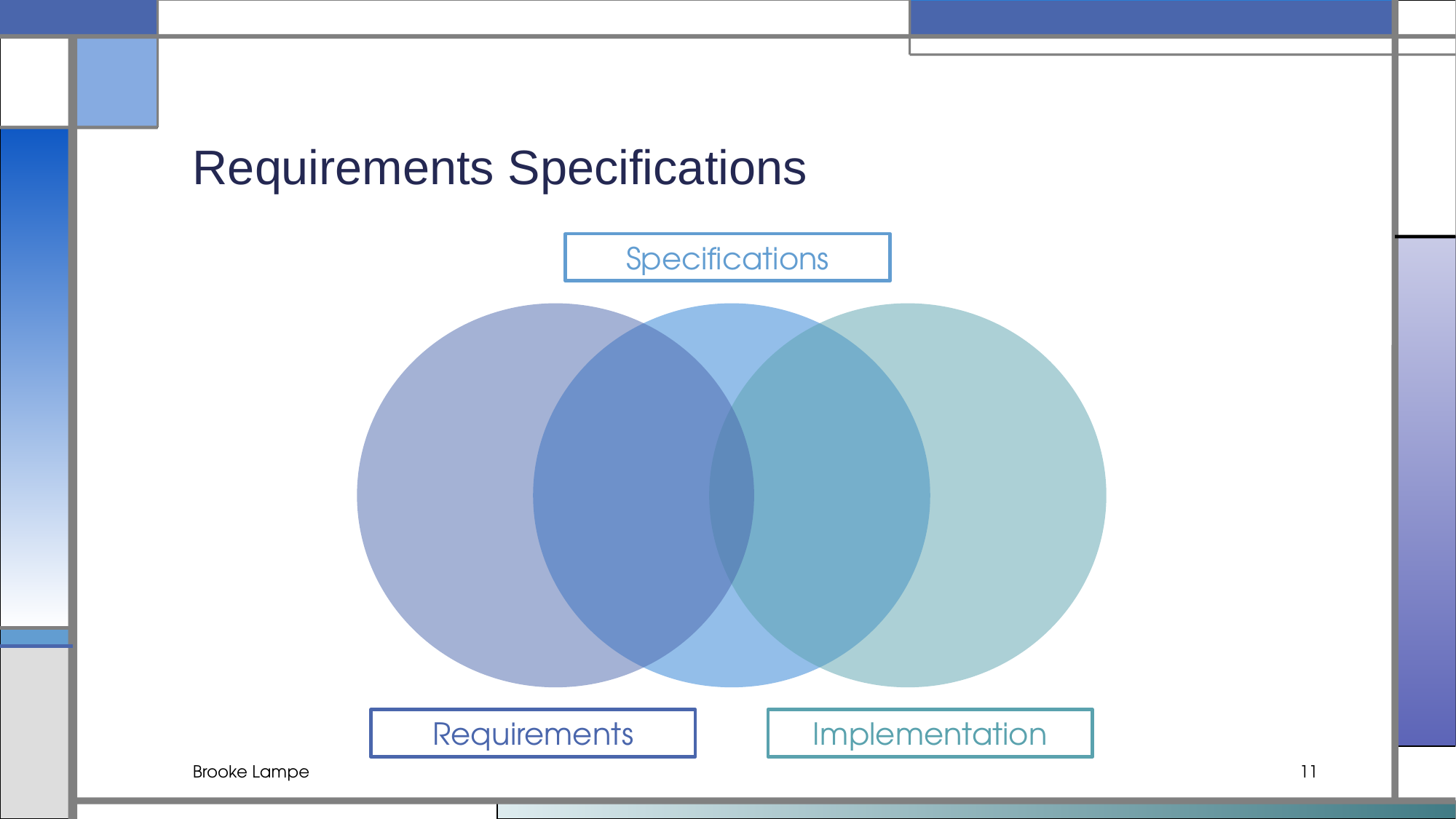

# Requirements Specifications
Specifications

Requirements
Implementation
Brooke Lampe
11